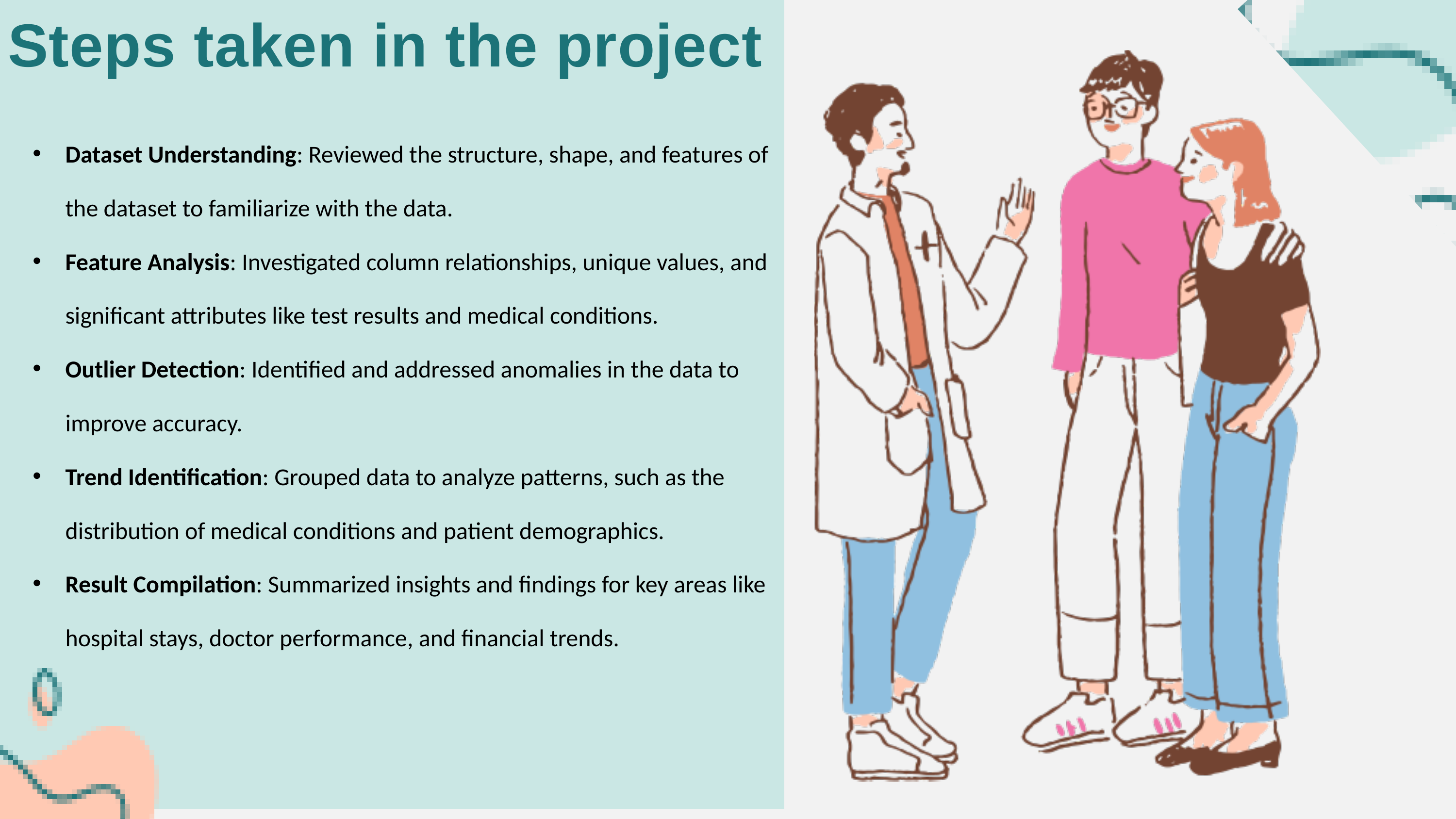

Steps taken in the project

Dataset Understanding: Reviewed the structure, shape, and features of the dataset to familiarize with the data.
Feature Analysis: Investigated column relationships, unique values, and significant attributes like test results and medical conditions.
Outlier Detection: Identified and addressed anomalies in the data to improve accuracy.
Trend Identification: Grouped data to analyze patterns, such as the distribution of medical conditions and patient demographics.
Result Compilation: Summarized insights and findings for key areas like hospital stays, doctor performance, and financial trends.